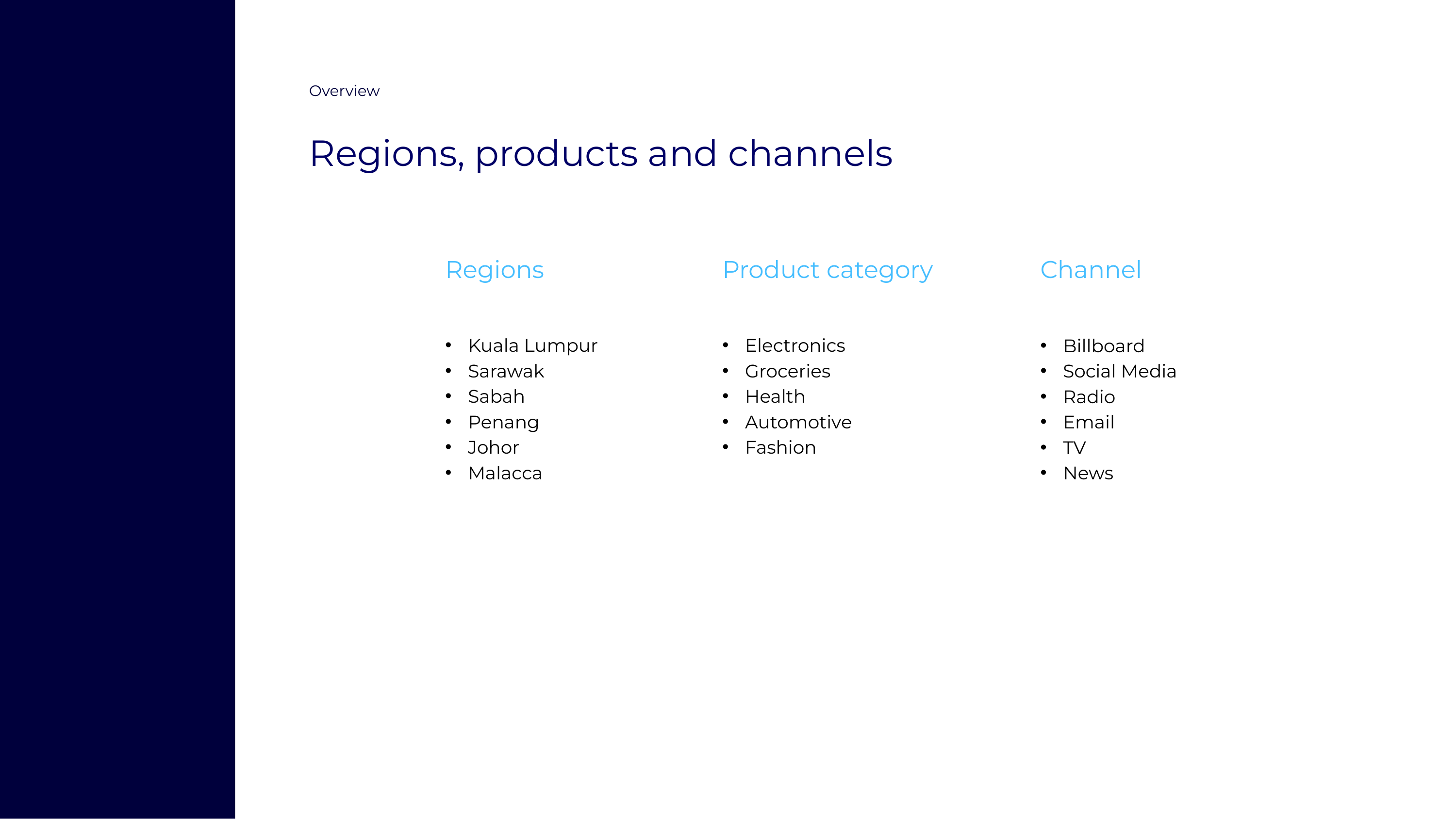

Overview
Regions, products and channels
Product category
Regions
Channel
Kuala Lumpur
Sarawak
Sabah
Penang
Johor
Malacca

Electronics
Groceries
Health
Automotive
Fashion

Billboard
Social Media
Radio
Email
TV
News